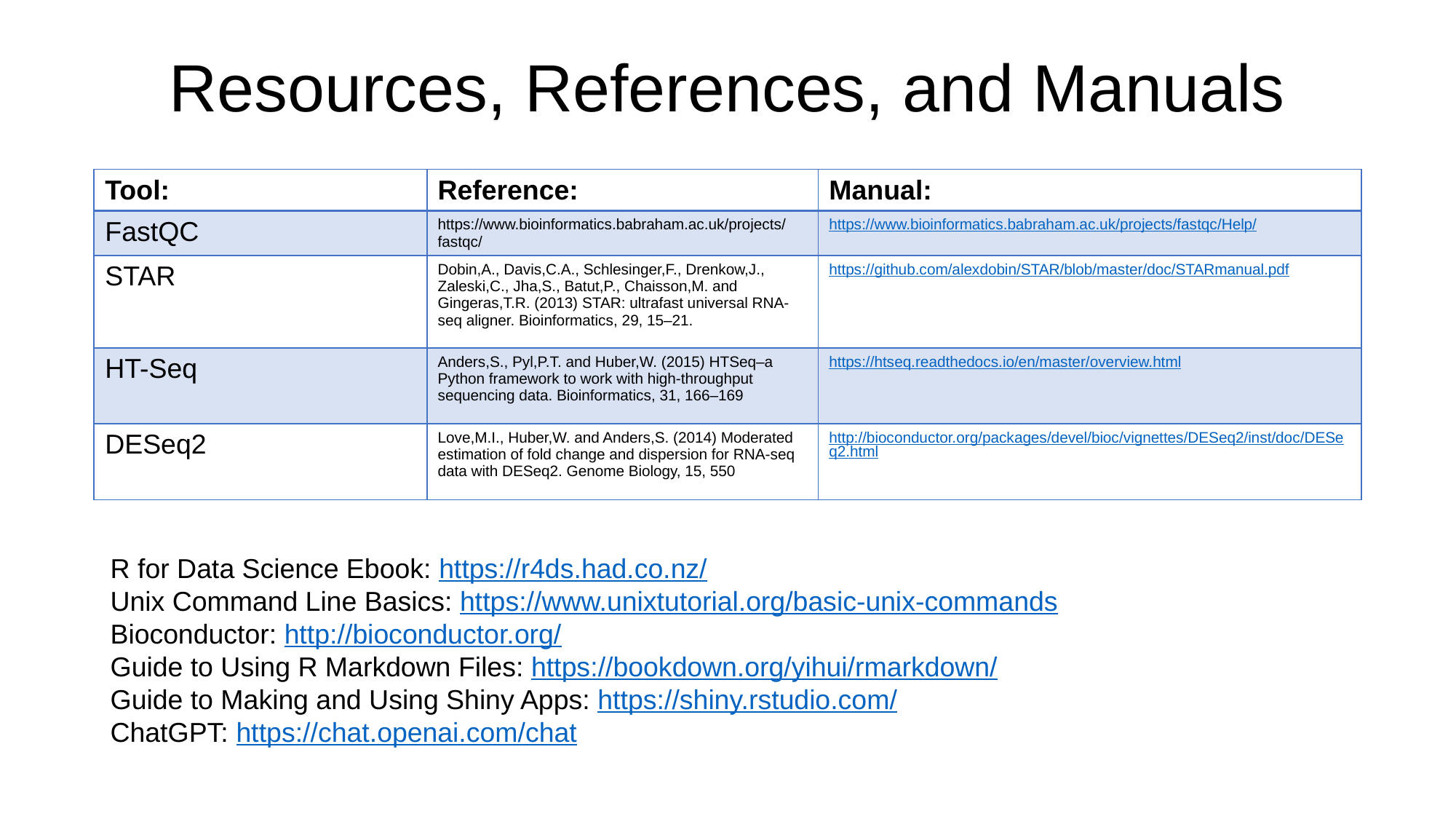

# Resources, References, and Manuals
| Tool: | Reference: | Manual: |
| --- | --- | --- |
| FastQC | https://www.bioinformatics.babraham.ac.uk/projects/fastqc/ | https://www.bioinformatics.babraham.ac.uk/projects/fastqc/Help/ |
| STAR | Dobin,A., Davis,C.A., Schlesinger,F., Drenkow,J., Zaleski,C., Jha,S., Batut,P., Chaisson,M. and Gingeras,T.R. (2013) STAR: ultrafast universal RNA-seq aligner. Bioinformatics, 29, 15–21. | https://github.com/alexdobin/STAR/blob/master/doc/STARmanual.pdf |
| HT-Seq | Anders,S., Pyl,P.T. and Huber,W. (2015) HTSeq–a Python framework to work with high-throughput sequencing data. Bioinformatics, 31, 166–169 | https://htseq.readthedocs.io/en/master/overview.html |
| DESeq2 | Love,M.I., Huber,W. and Anders,S. (2014) Moderated estimation of fold change and dispersion for RNA-seq data with DESeq2. Genome Biology, 15, 550 | http://bioconductor.org/packages/devel/bioc/vignettes/DESeq2/inst/doc/DESeq2.html |
R for Data Science Ebook: https://r4ds.had.co.nz/
Unix Command Line Basics: https://www.unixtutorial.org/basic-unix-commands
Bioconductor: http://bioconductor.org/
Guide to Using R Markdown Files: https://bookdown.org/yihui/rmarkdown/
Guide to Making and Using Shiny Apps: https://shiny.rstudio.com/
ChatGPT: https://chat.openai.com/chat